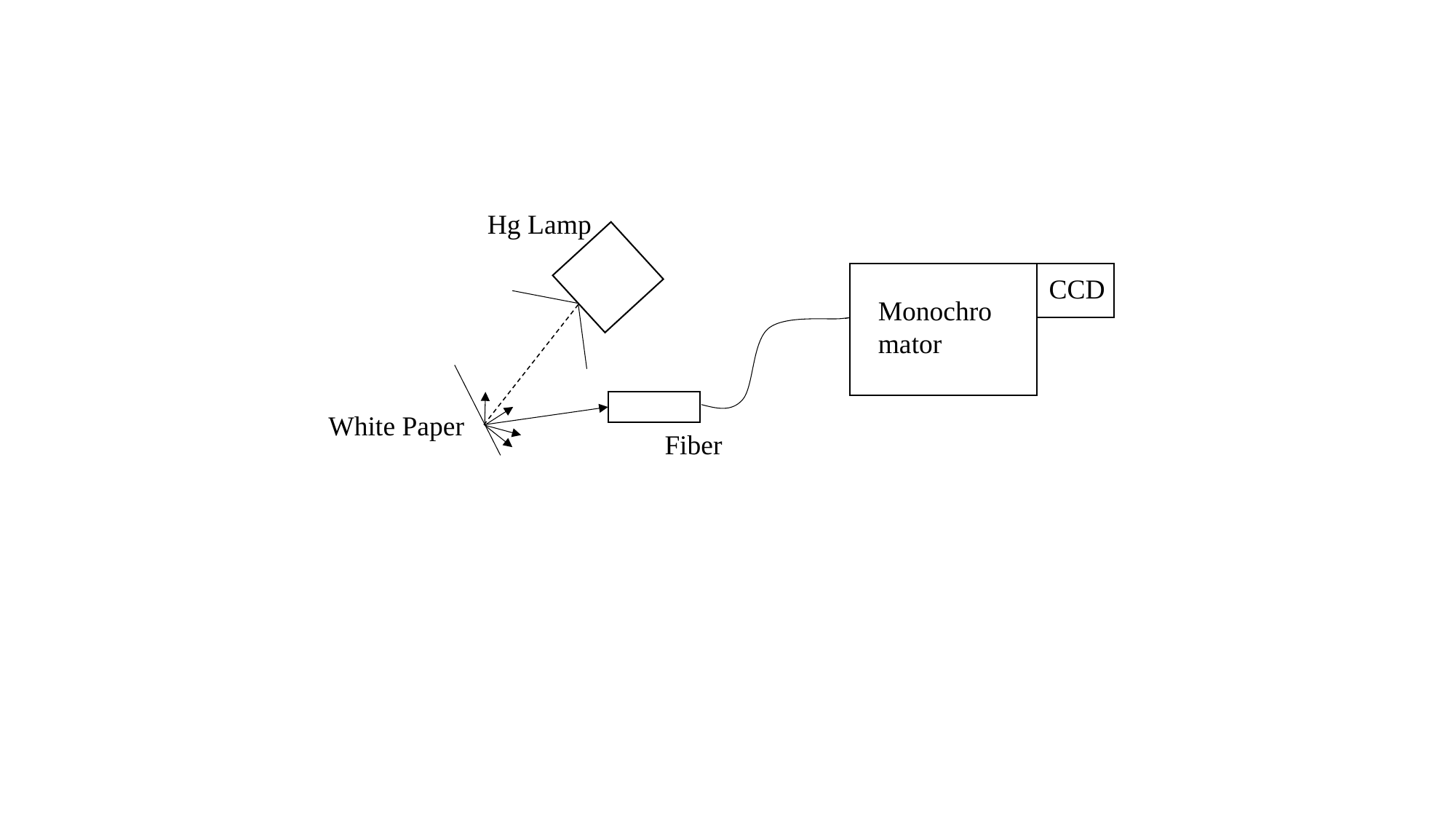

Hg Lamp

CCD
Monochro
mator

White Paper
Fiber